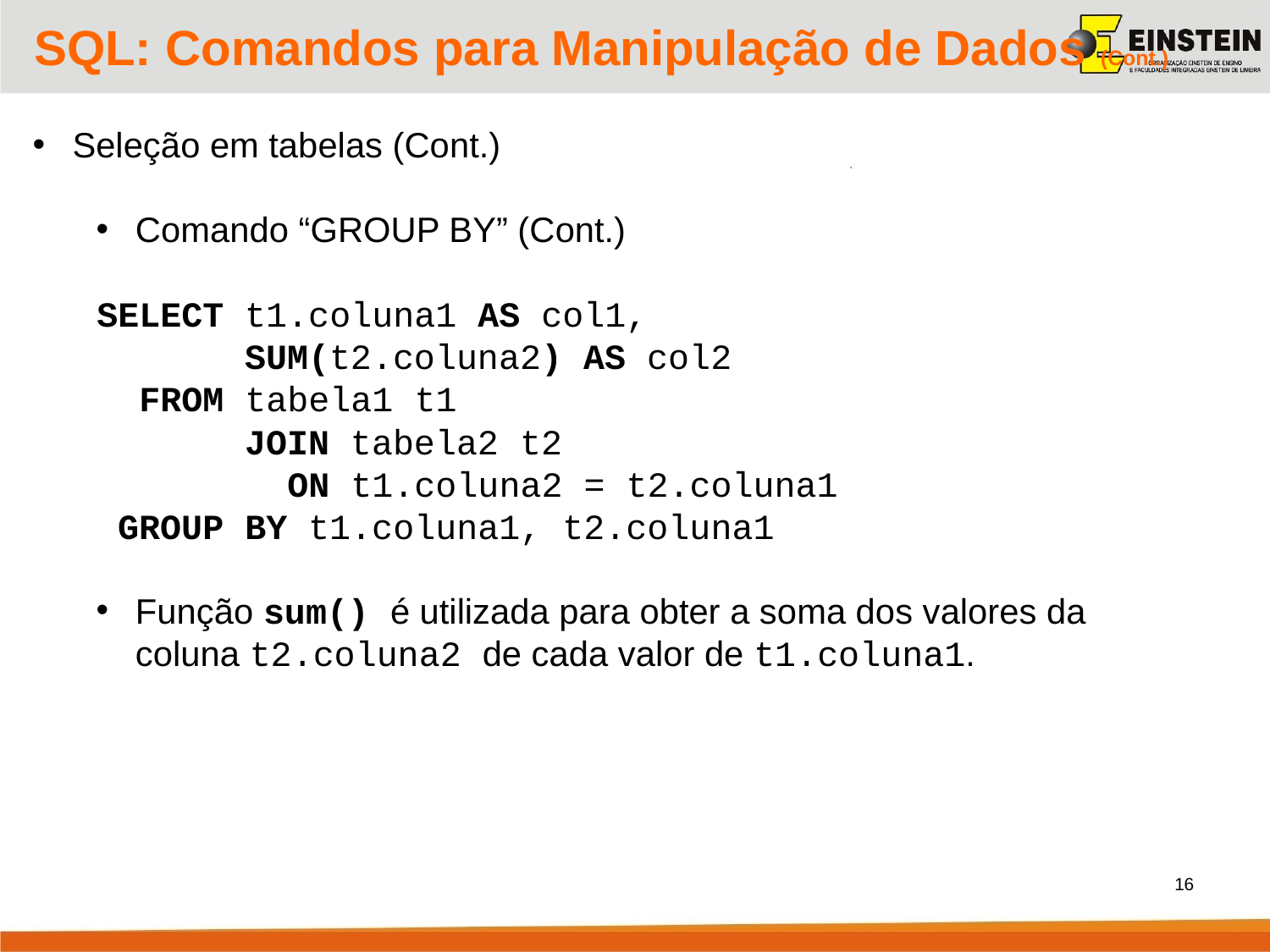

SQL: Comandos para Manipulação de Dados (Cont.)
 Seleção em tabelas (Cont.)

Comando “GROUP BY” (Cont.)

SELECT t1.coluna1 AS col1,
       SUM(t2.coluna2) AS col2
  FROM tabela1 t1
       JOIN tabela2 t2
         ON t1.coluna2 = t2.coluna1
 GROUP BY t1.coluna1, t2.coluna1

Função sum() é utilizada para obter a soma dos valores da coluna t2.coluna2 de cada valor de t1.coluna1.
16